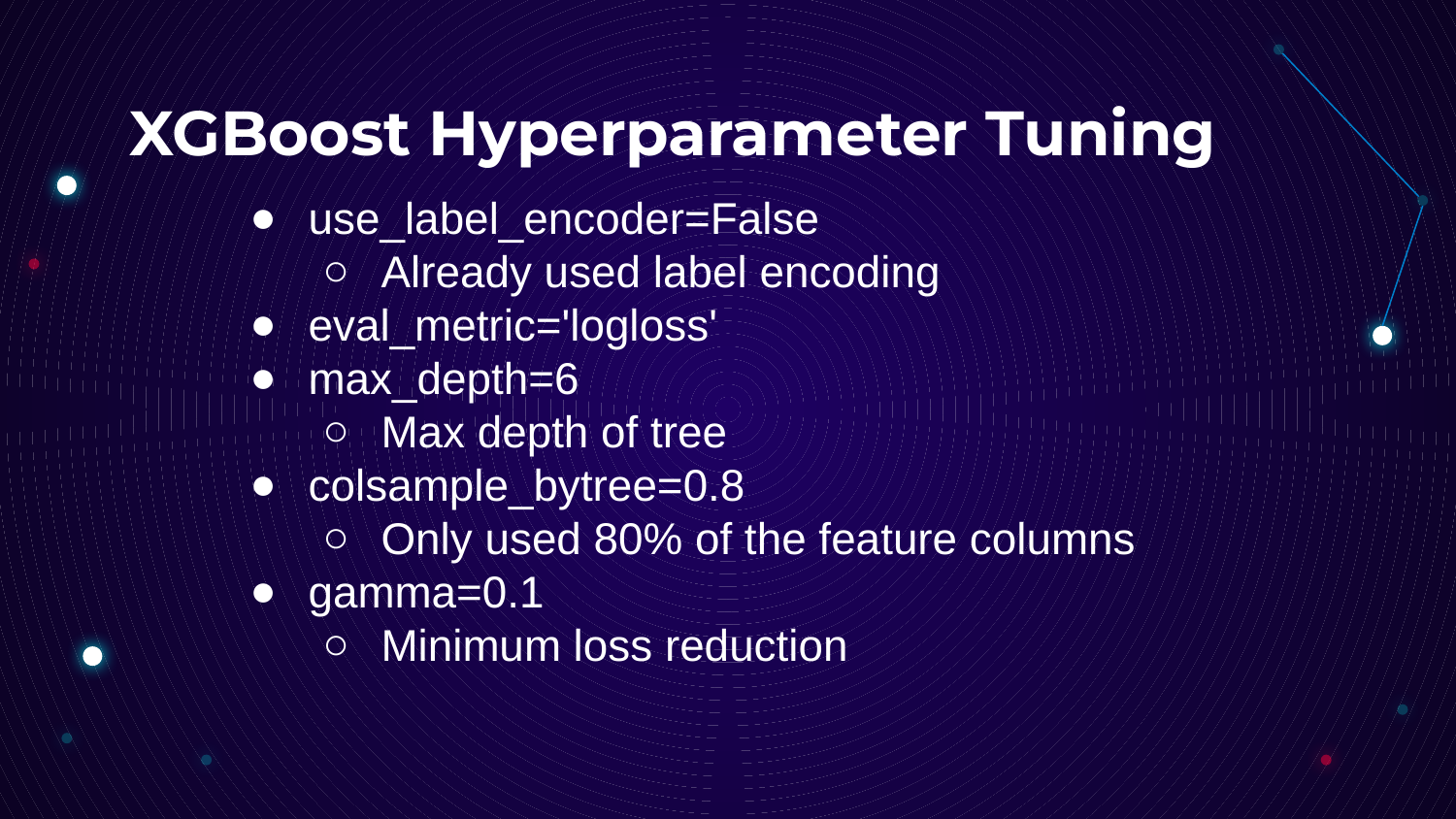

# XGBoost Hyperparameter Tuning

use_label_encoder=False
Already used label encoding
eval_metric='logloss'
max_depth=6
Max depth of tree
colsample_bytree=0.8
Only used 80% of the feature columns
gamma=0.1
Minimum loss reduction